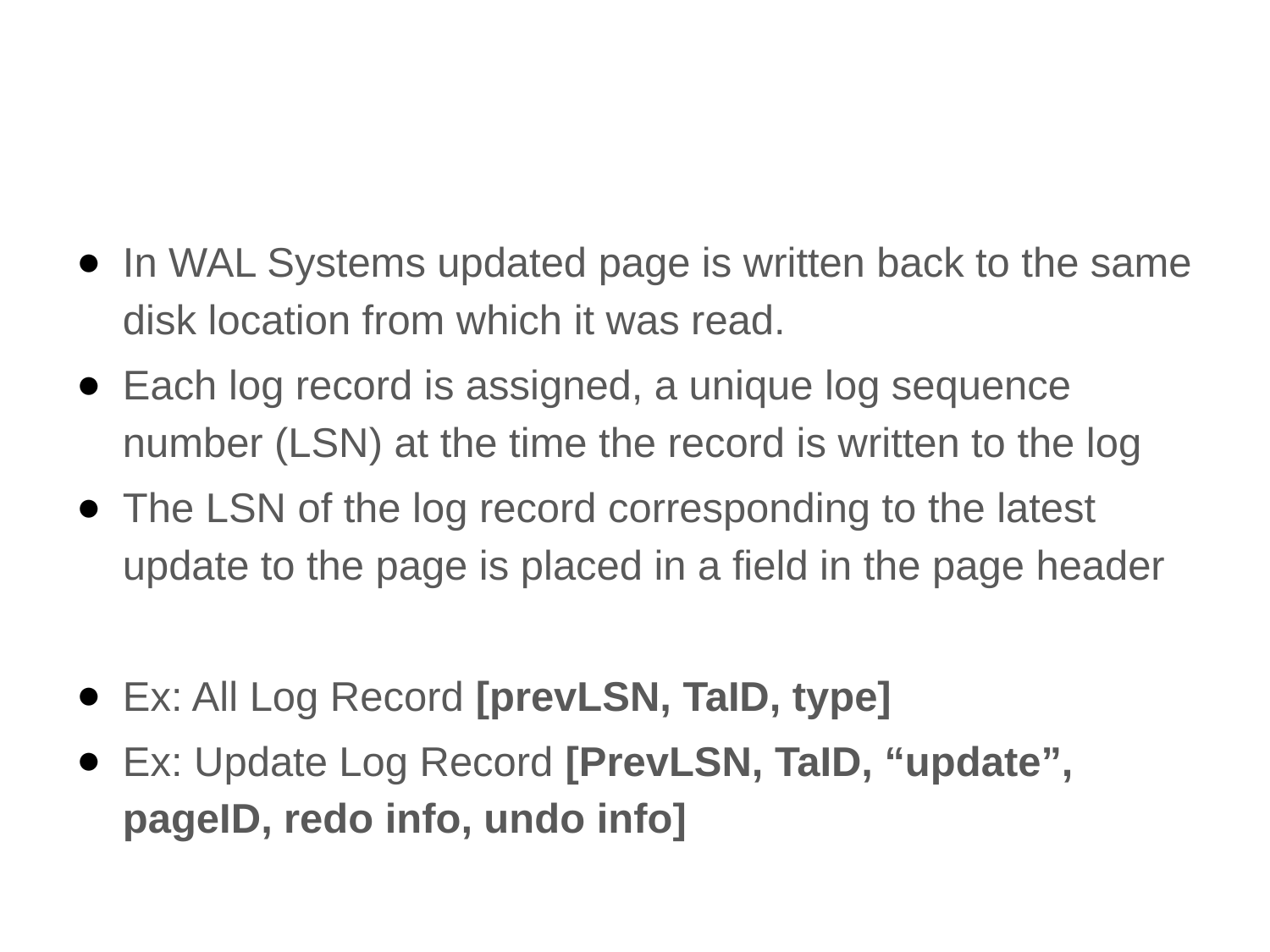

#
In WAL Systems updated page is written back to the same disk location from which it was read.
Each log record is assigned, a unique log sequence number (LSN) at the time the record is written to the log
The LSN of the log record corresponding to the latest update to the page is placed in a field in the page header

Ex: All Log Record [prevLSN, TaID, type]
Ex: Update Log Record [PrevLSN, TaID, “update”, pageID, redo info, undo info]